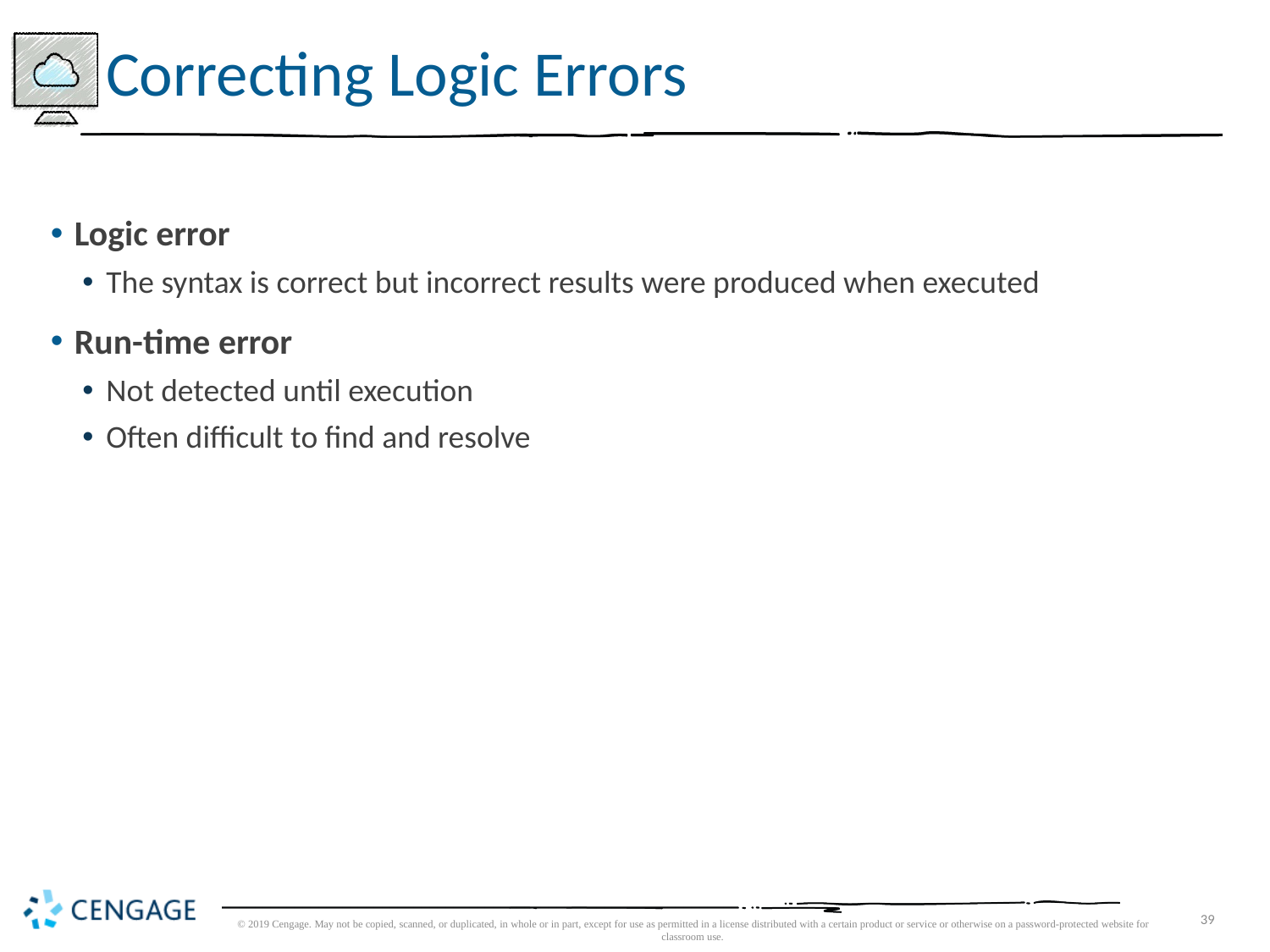

# Correcting Logic Errors
Logic error
The syntax is correct but incorrect results were produced when executed
Run-time error
Not detected until execution
Often difficult to find and resolve
© 2019 Cengage. May not be copied, scanned, or duplicated, in whole or in part, except for use as permitted in a license distributed with a certain product or service or otherwise on a password-protected website for classroom use.